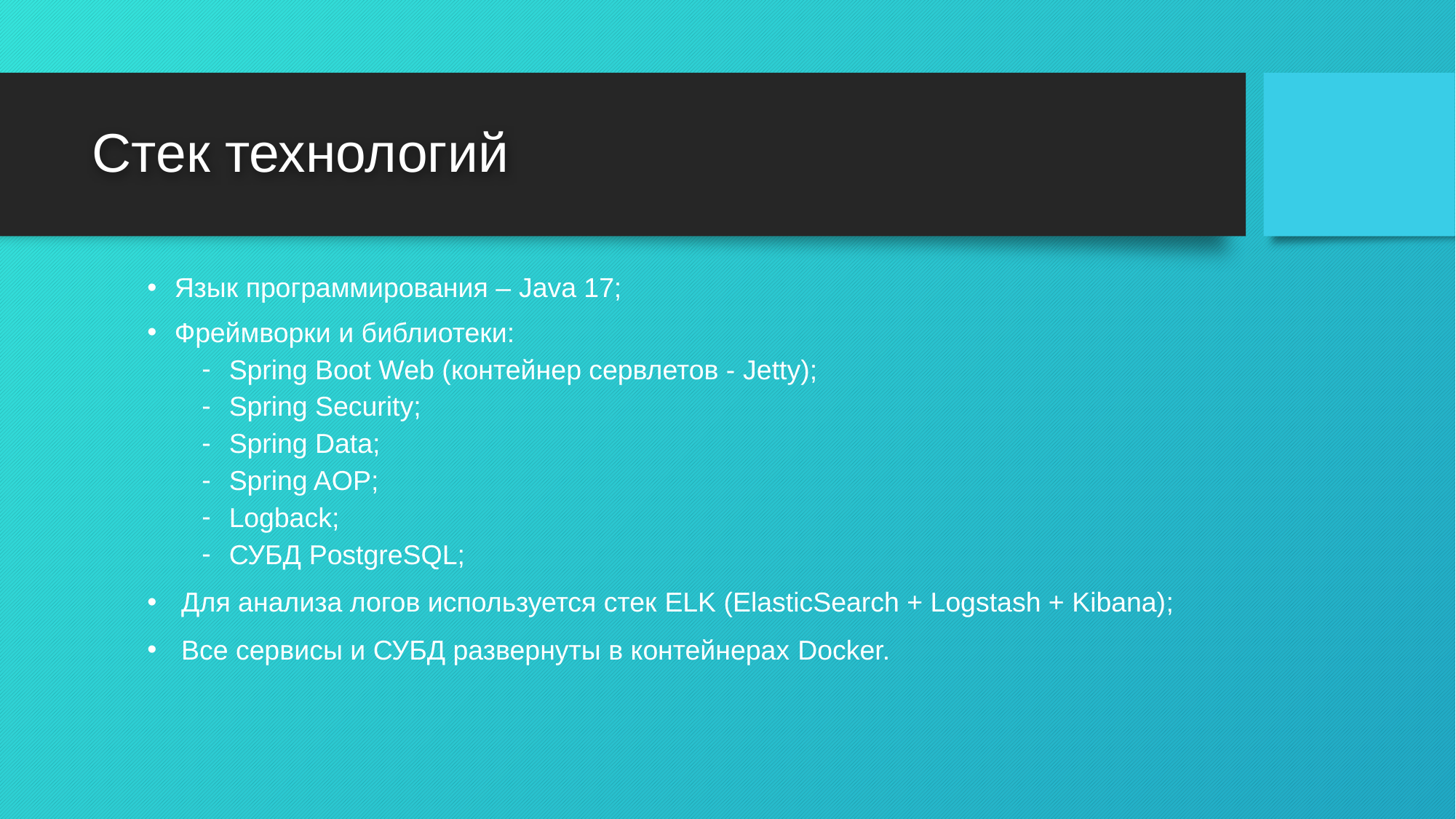

# Стек технологий
Язык программирования – Java 17;
Фреймворки и библиотеки:
Spring Boot Web (контейнер сервлетов - Jetty);
Spring Security;
Spring Data;
Spring AOP;
Logback;
СУБД PostgreSQL;
Для анализа логов используется стек ELK (ElasticSearch + Logstash + Kibana);
Все сервисы и СУБД развернуты в контейнерах Docker.